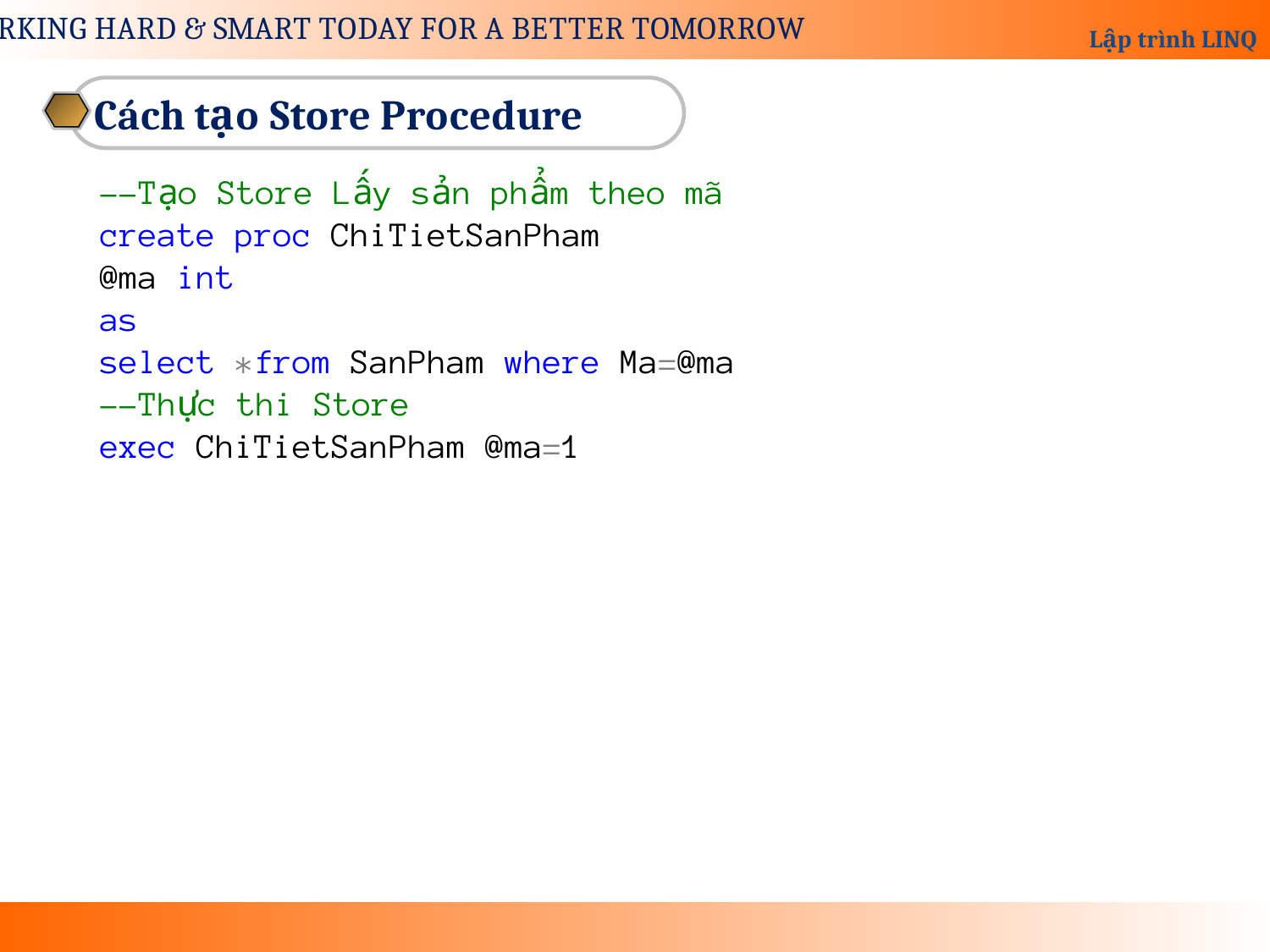

Cách tạo Store Procedure

--Tạo Store Lấy sản phẩm theo mã
create proc ChiTietSanPham
@ma int
as
select *from SanPham where Ma=@ma
--Thực thi Store
exec ChiTietSanPham @ma=1